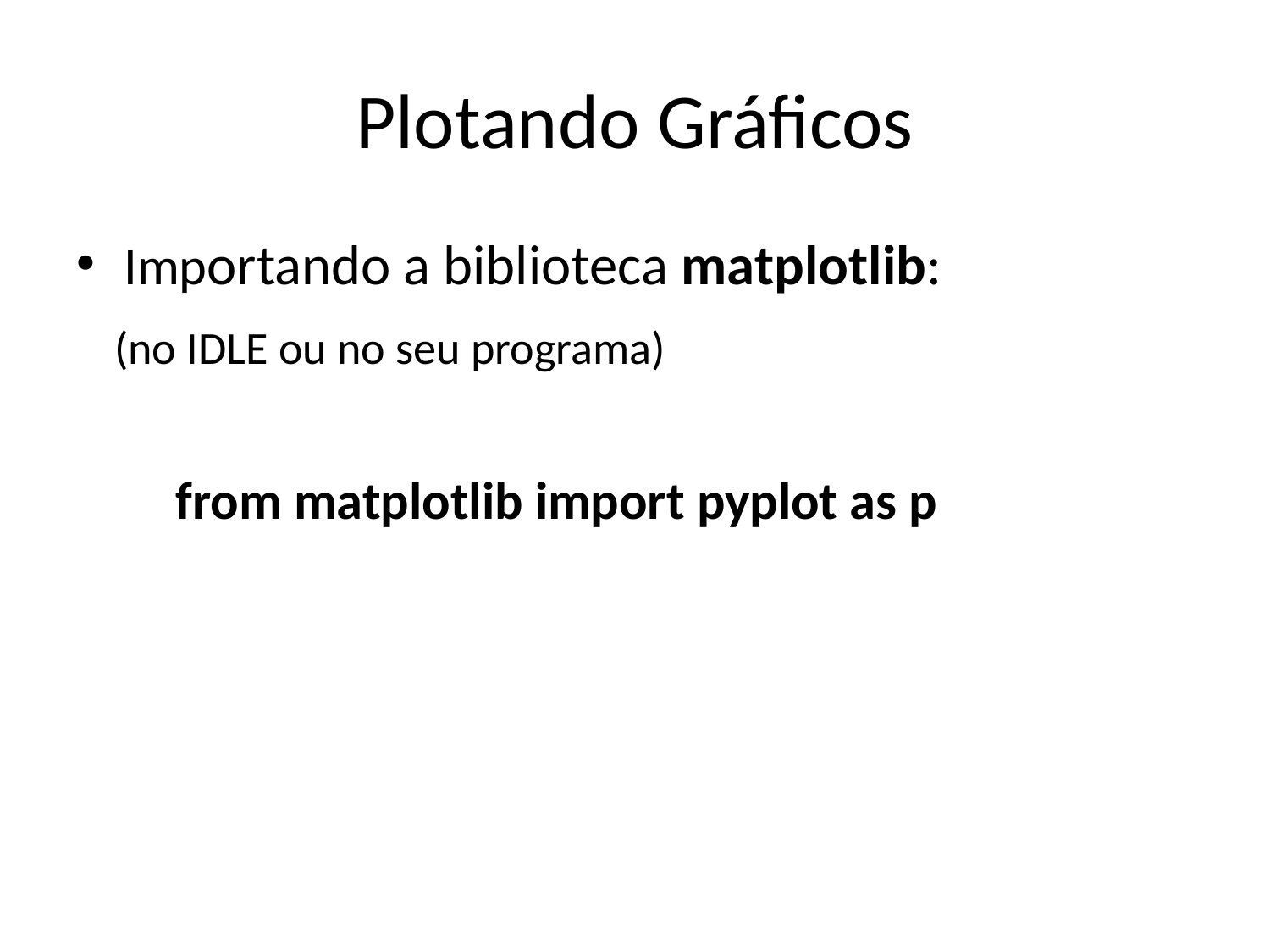

# Plotando Gráficos
Importando a biblioteca matplotlib:
   (no IDLE ou no seu programa)

   from matplotlib import pyplot as p